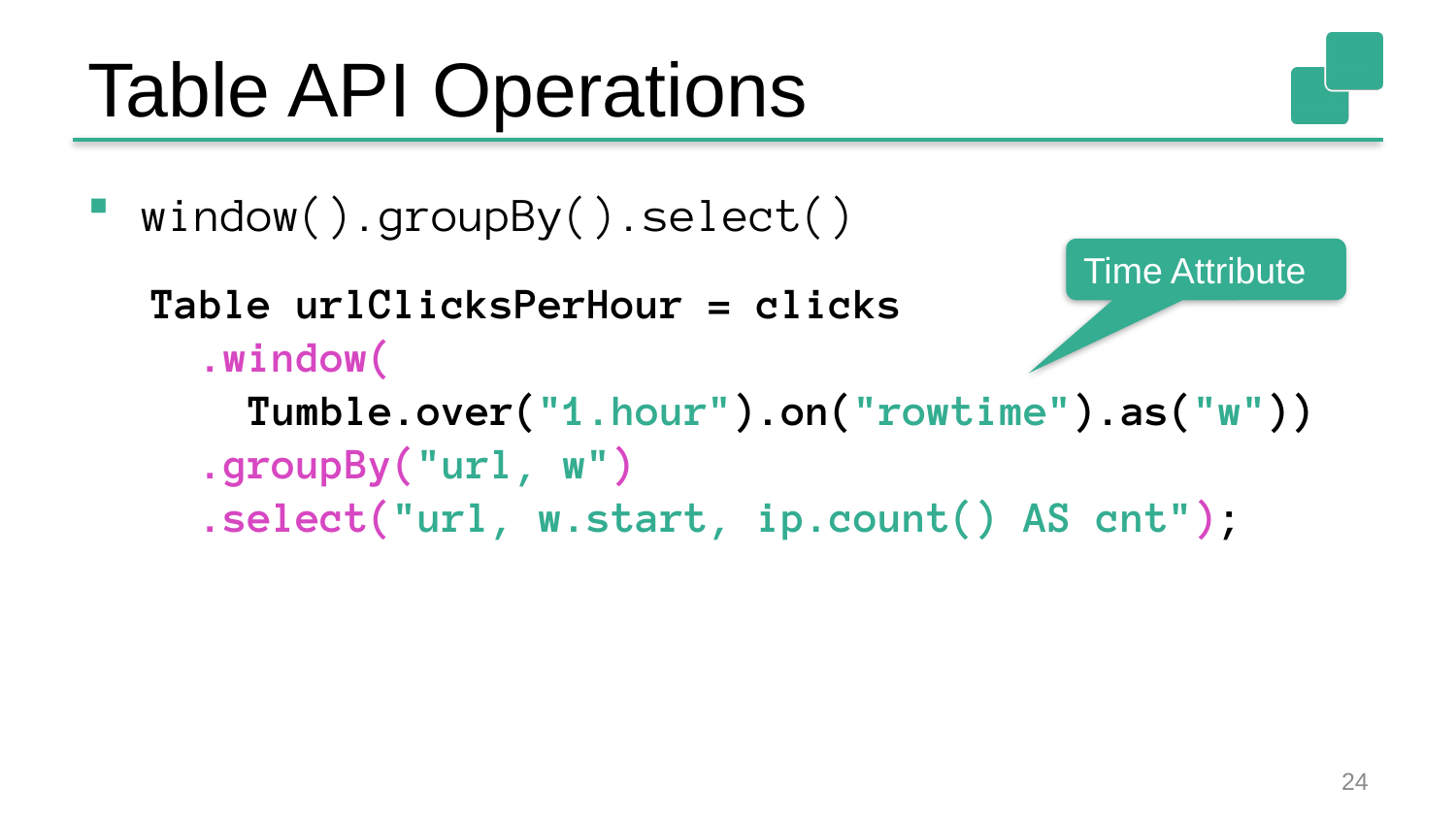

# Table API Operations
window().groupBy().select()
Time Attribute
Table urlClicksPerHour = clicks
  .window(
    Tumble.over("1.hour").on("rowtime").as("w"))
  .groupBy("url, w")
  .select("url, w.start, ip.count() AS cnt");

24